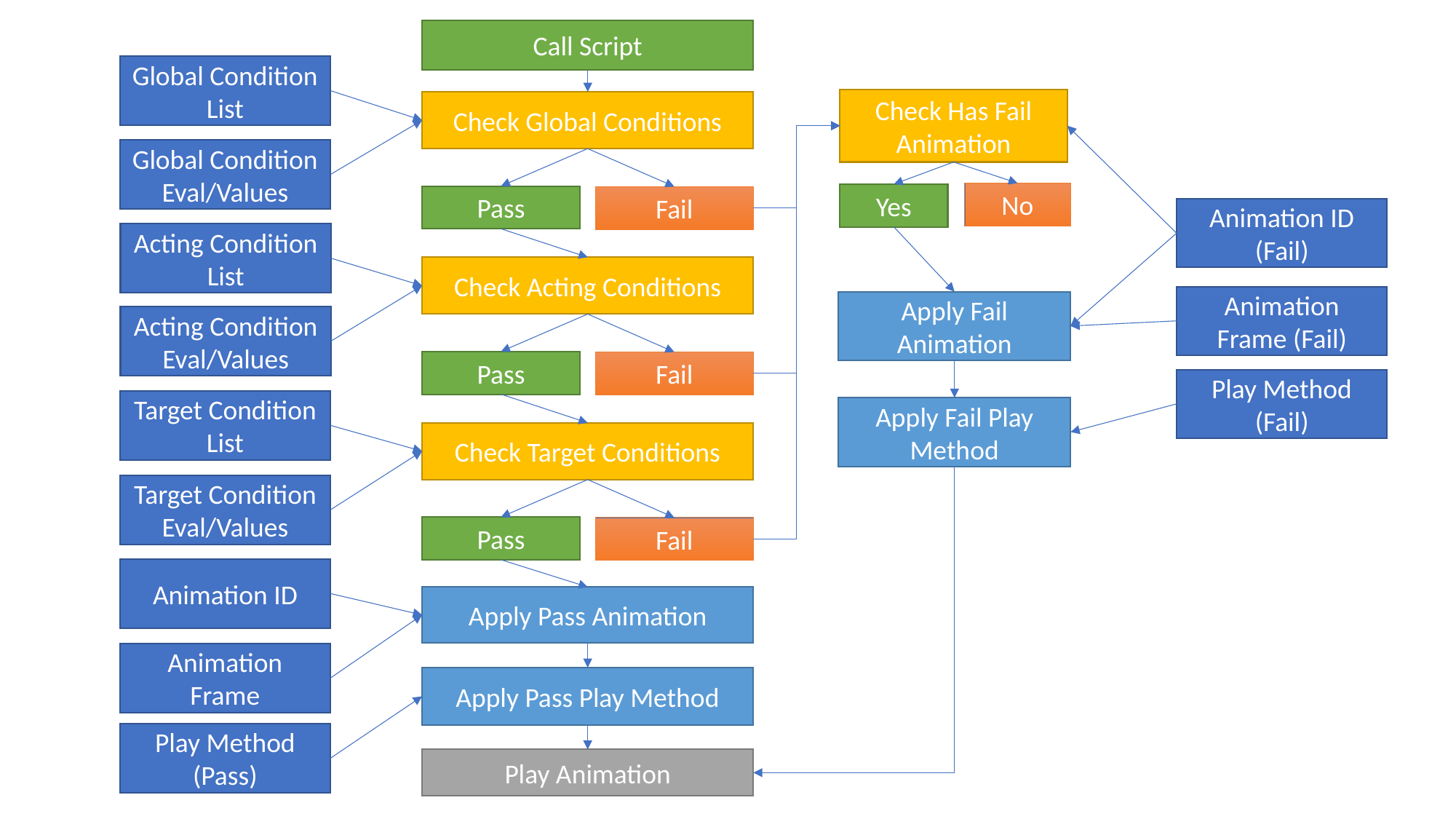

Call Script
Global Condition List
Check Has Fail Animation
Check Global Conditions
Global Condition Eval/Values
No
Yes
Pass
Fail
Animation ID (Fail)
Acting Condition List
Check Acting Conditions
Animation Frame (Fail)
Apply Fail Animation
Acting Condition Eval/Values
Pass
Fail
Play Method (Fail)
Target Condition List
Apply Fail Play Method
Check Target Conditions
Target Condition Eval/Values
Pass
Fail
Animation ID
Apply Pass Animation
Animation Frame
Apply Pass Play Method
Play Method (Pass)
Play Animation